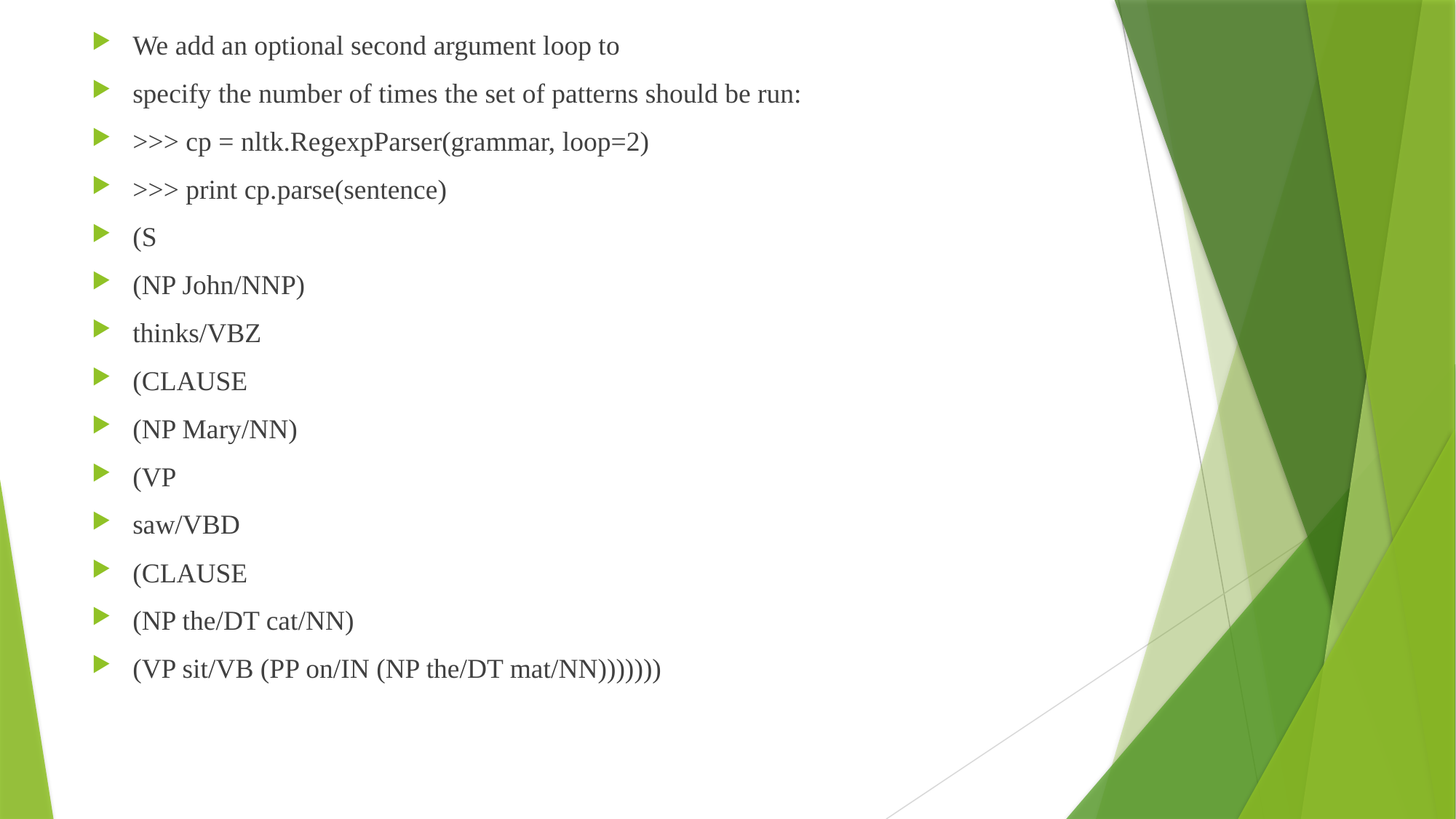

We add an optional second argument loop to
specify the number of times the set of patterns should be run:
>>> cp = nltk.RegexpParser(grammar, loop=2)
>>> print cp.parse(sentence)
(S
(NP John/NNP)
thinks/VBZ
(CLAUSE
(NP Mary/NN)
(VP
saw/VBD
(CLAUSE
(NP the/DT cat/NN)
(VP sit/VB (PP on/IN (NP the/DT mat/NN)))))))